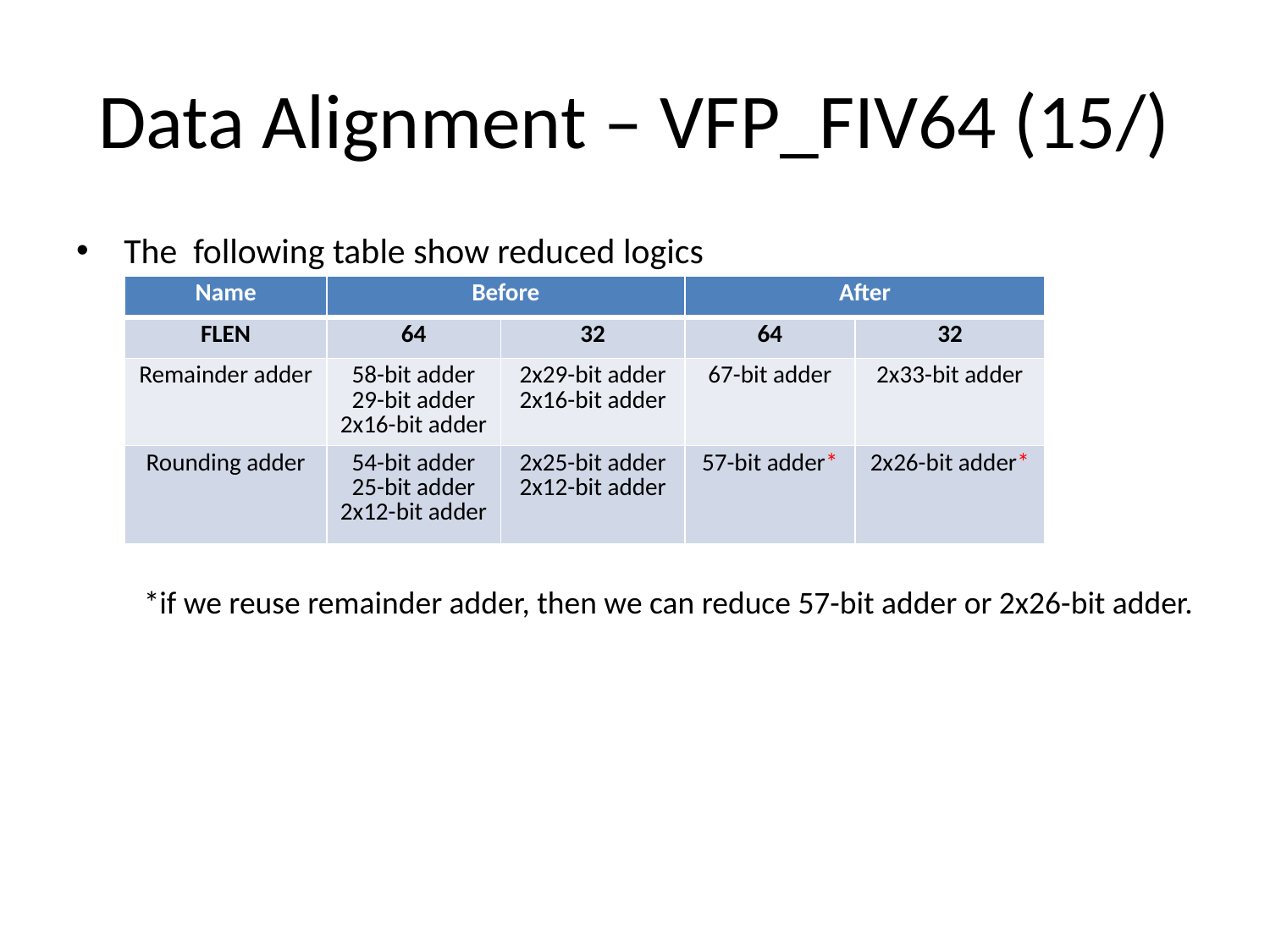

# Data Alignment – VFP_FIV64 (15/)
The  following table show reduced logics
| Name | Before |  | After |  |
| --- | --- | --- | --- | --- |
| FLEN | 64 | 32 | 64 | 32 |
| Remainder adder | 58-bit adder 29-bit adder 2x16-bit adder | 2x29-bit adder 2x16-bit adder | 67-bit adder | 2x33-bit adder |
| Rounding adder | 54-bit adder 25-bit adder 2x12-bit adder | 2x25-bit adder 2x12-bit adder | 57-bit adder\* | 2x26-bit adder\* |
*if we reuse remainder adder, then we can reduce 57-bit adder or 2x26-bit adder.